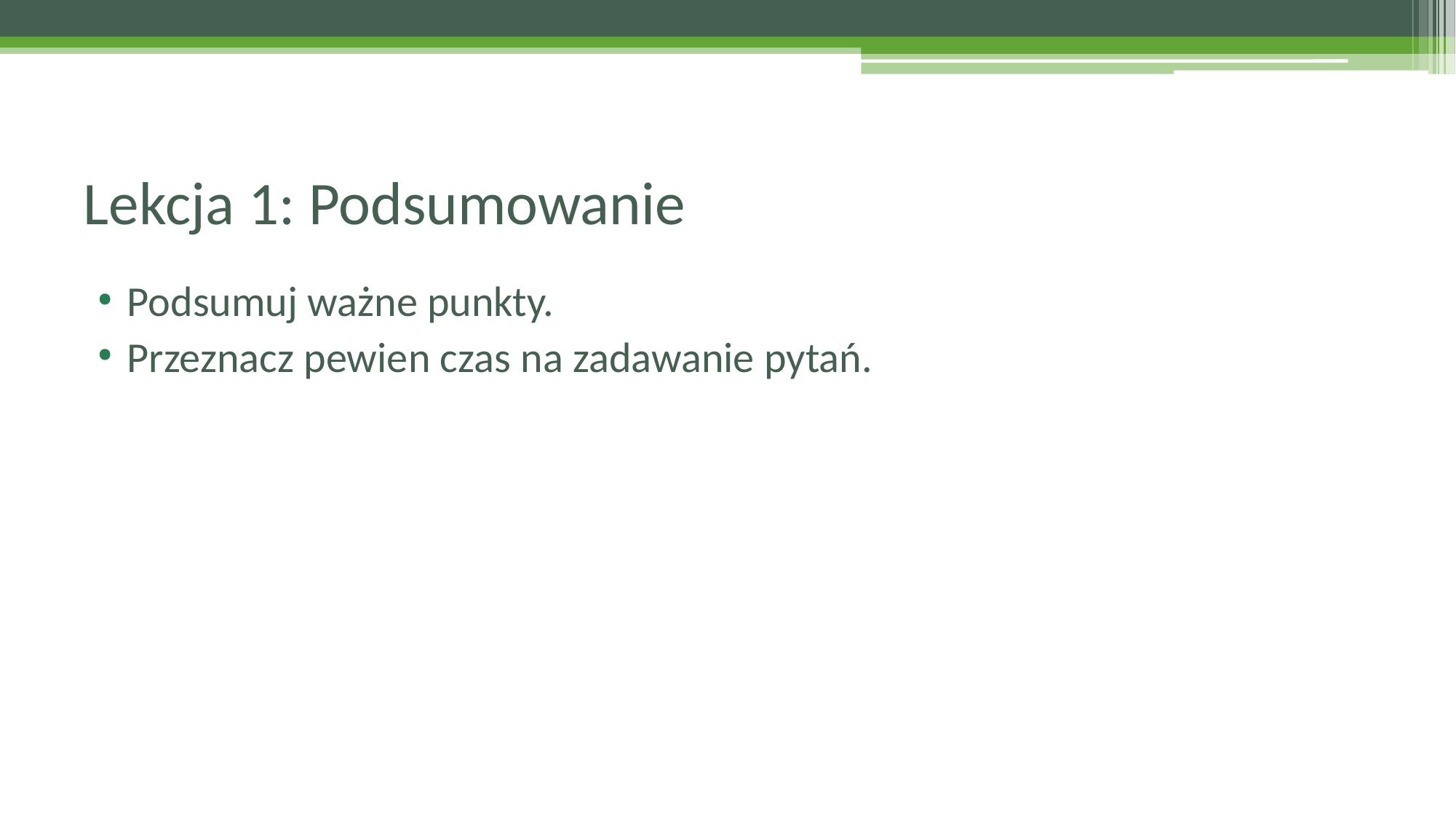

# Lekcja 1: Podsumowanie
Podsumuj ważne punkty.
Przeznacz pewien czas na zadawanie pytań.